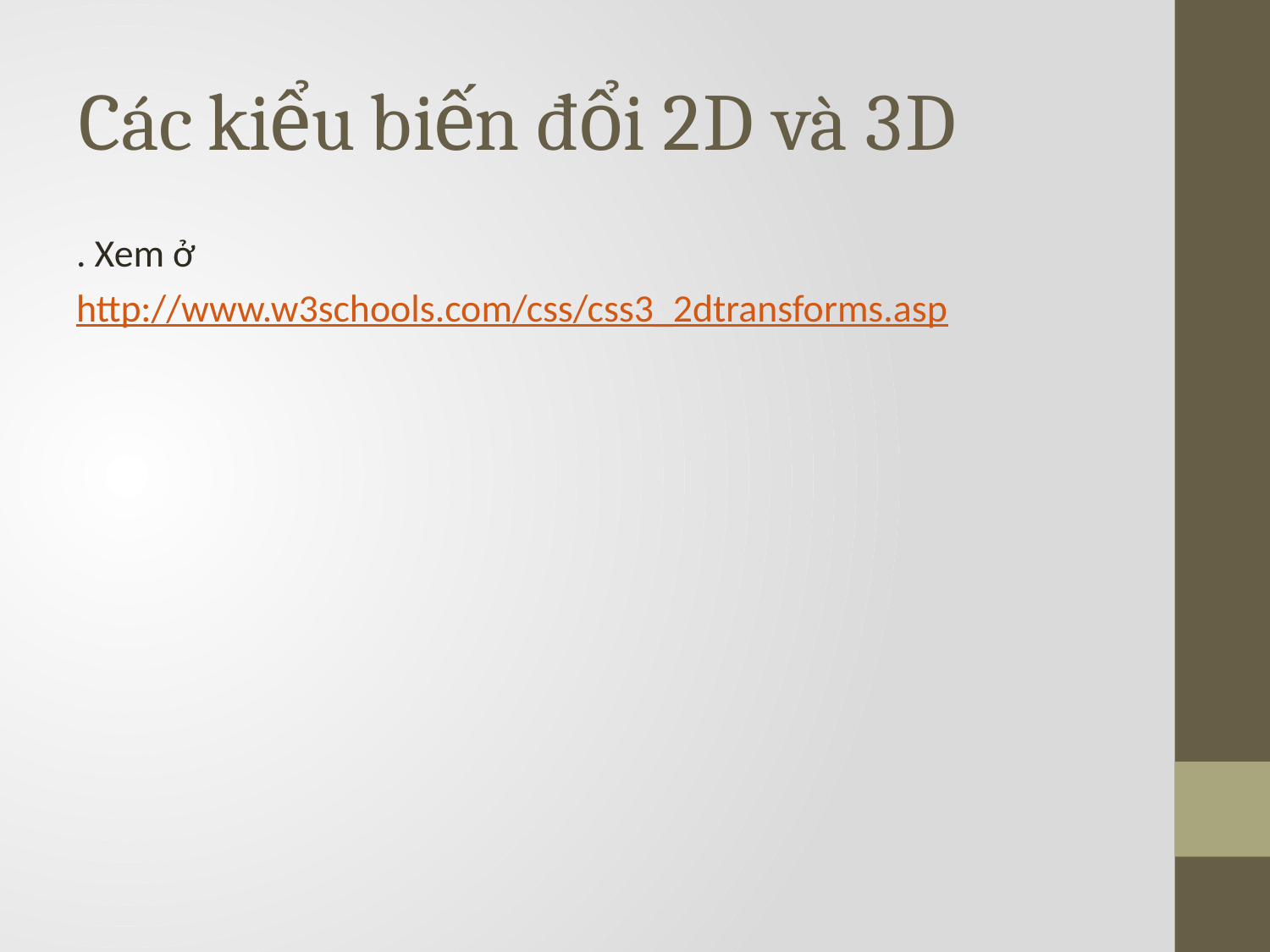

# Các kiểu biến đổi 2D và 3D
. Xem ở
http://www.w3schools.com/css/css3_2dtransforms.asp